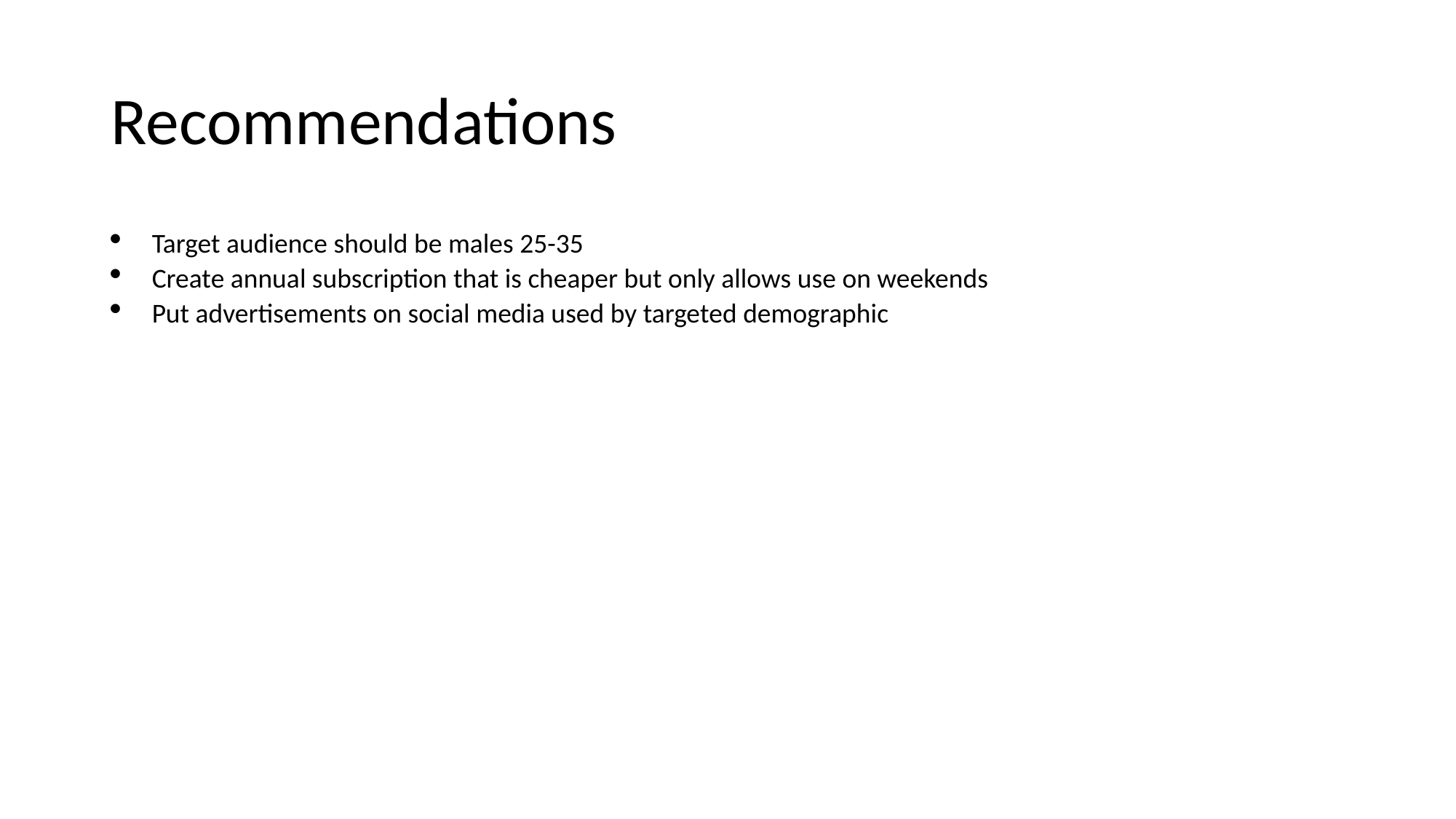

# Recommendations
Target audience should be males 25-35
Create annual subscription that is cheaper but only allows use on weekends
Put advertisements on social media used by targeted demographic